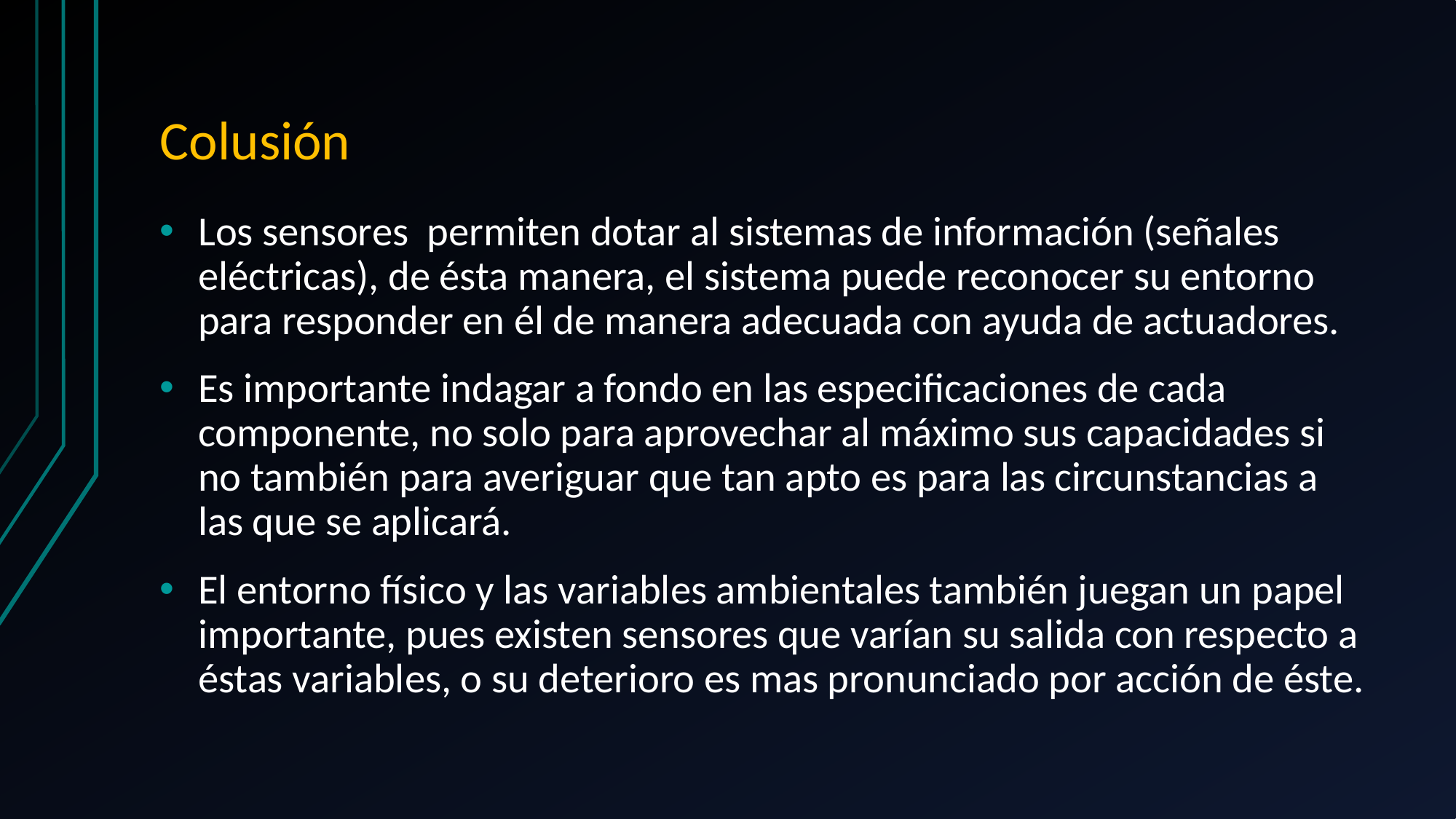

# Colusión
Los sensores  permiten dotar al sistemas de información (señales eléctricas), de ésta manera, el sistema puede reconocer su entorno para responder en él de manera adecuada con ayuda de actuadores.
Es importante indagar a fondo en las especificaciones de cada componente, no solo para aprovechar al máximo sus capacidades si no también para averiguar que tan apto es para las circunstancias a las que se aplicará.
El entorno físico y las variables ambientales también juegan un papel importante, pues existen sensores que varían su salida con respecto a éstas variables, o su deterioro es mas pronunciado por acción de éste.